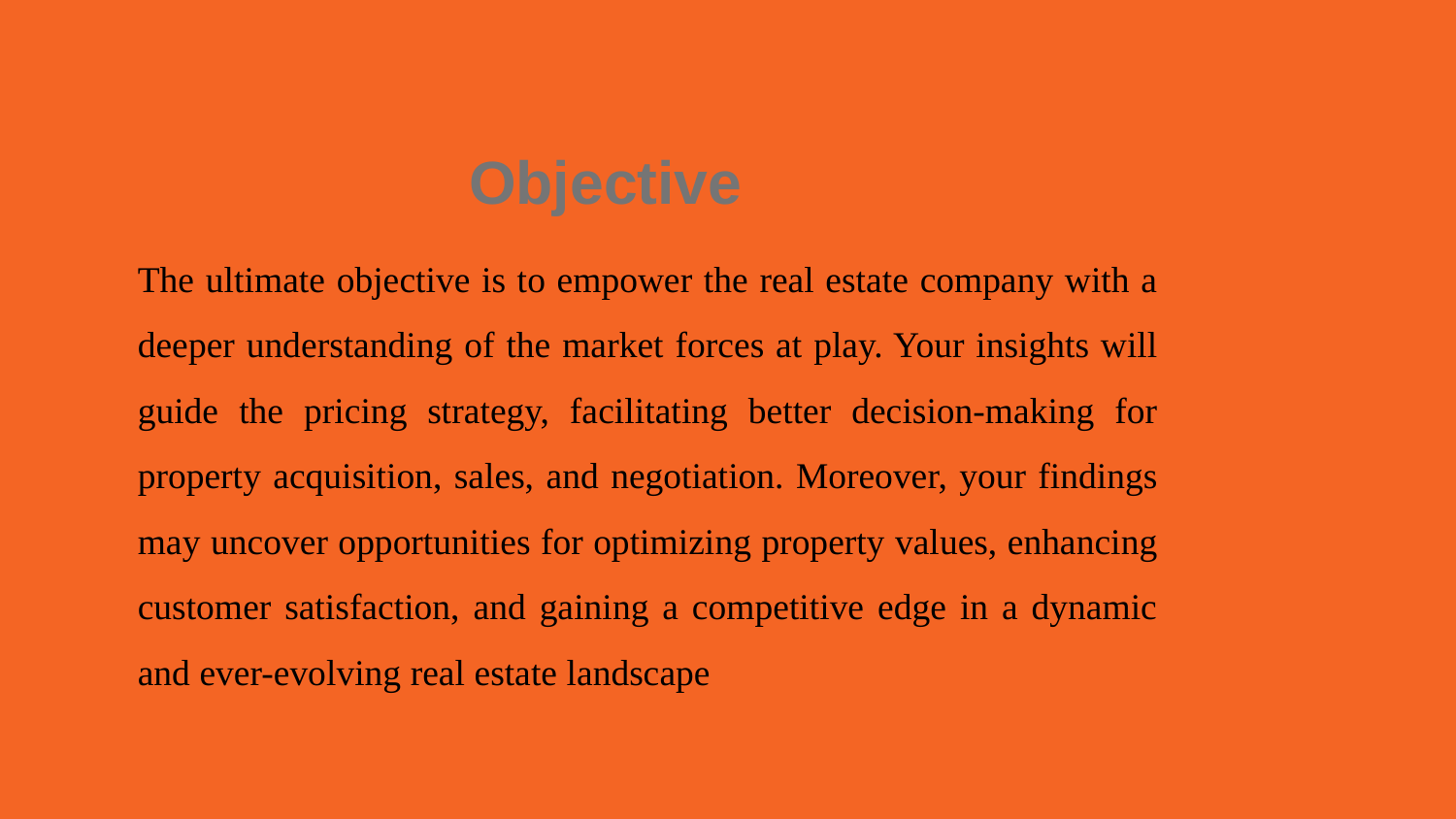

Objective
The ultimate objective is to empower the real estate company with a deeper understanding of the market forces at play. Your insights will guide the pricing strategy, facilitating better decision-making for property acquisition, sales, and negotiation. Moreover, your findings may uncover opportunities for optimizing property values, enhancing customer satisfaction, and gaining a competitive edge in a dynamic and ever-evolving real estate landscape